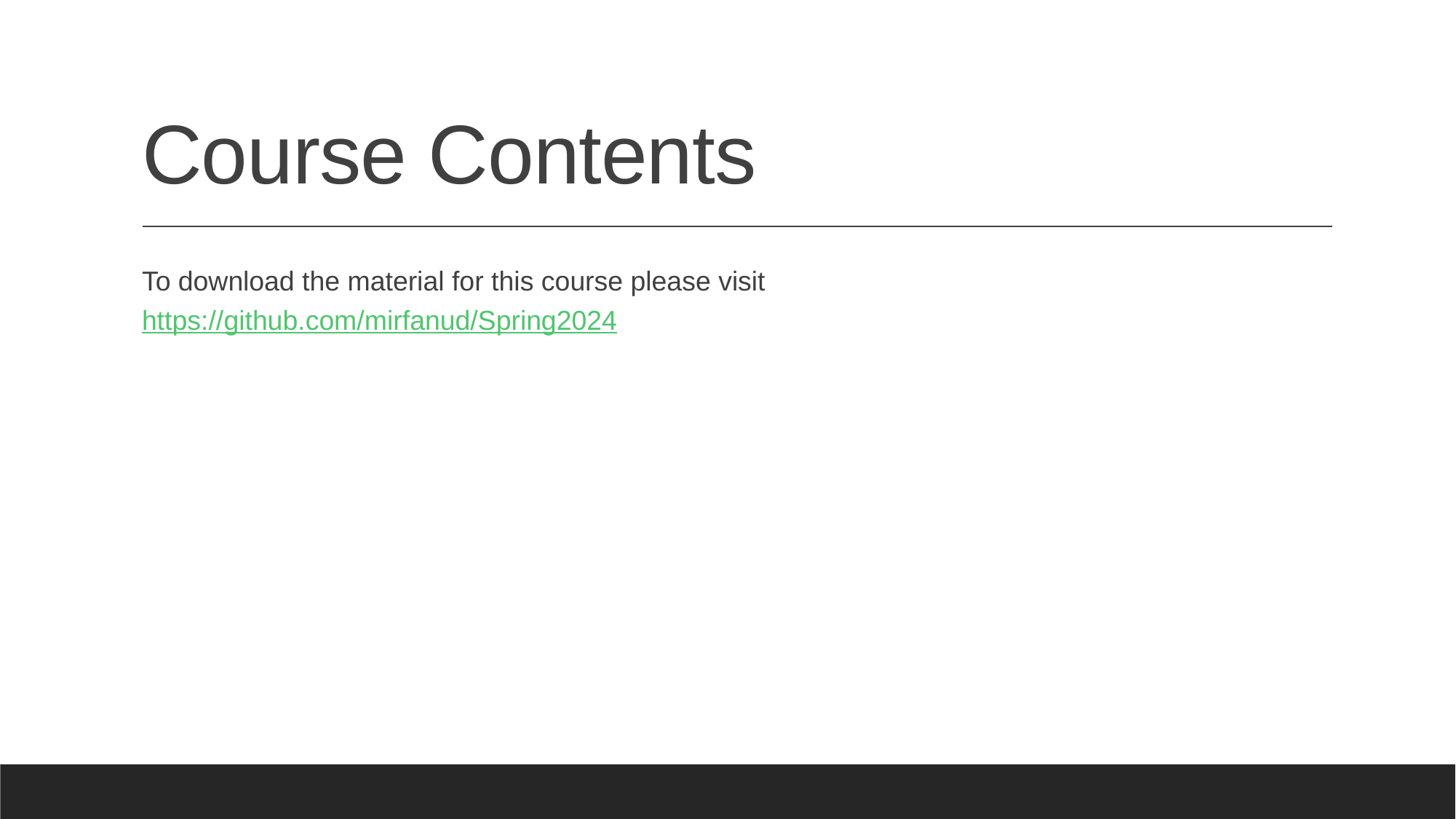

# Course Contents
To download the material for this course please visit
https://github.com/mirfanud/Spring2024